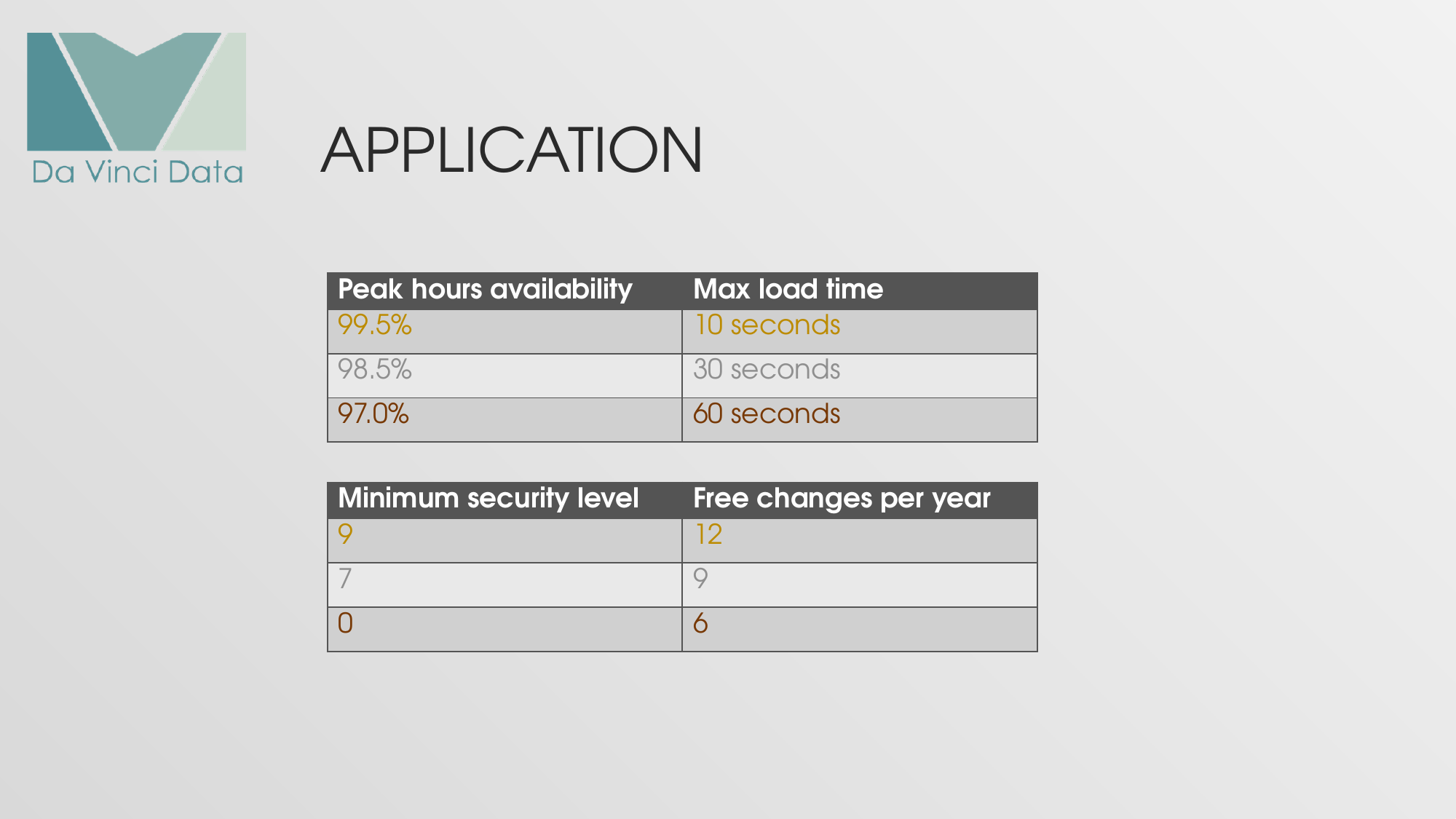

# application
| Peak hours availability | Max load time |
| --- | --- |
| 99.5% | 10 seconds |
| 98.5% | 30 seconds |
| 97.0% | 60 seconds |
| Minimum security level | Free changes per year |
| --- | --- |
| 9 | 12 |
| 7 | 9 |
| 0 | 6 |